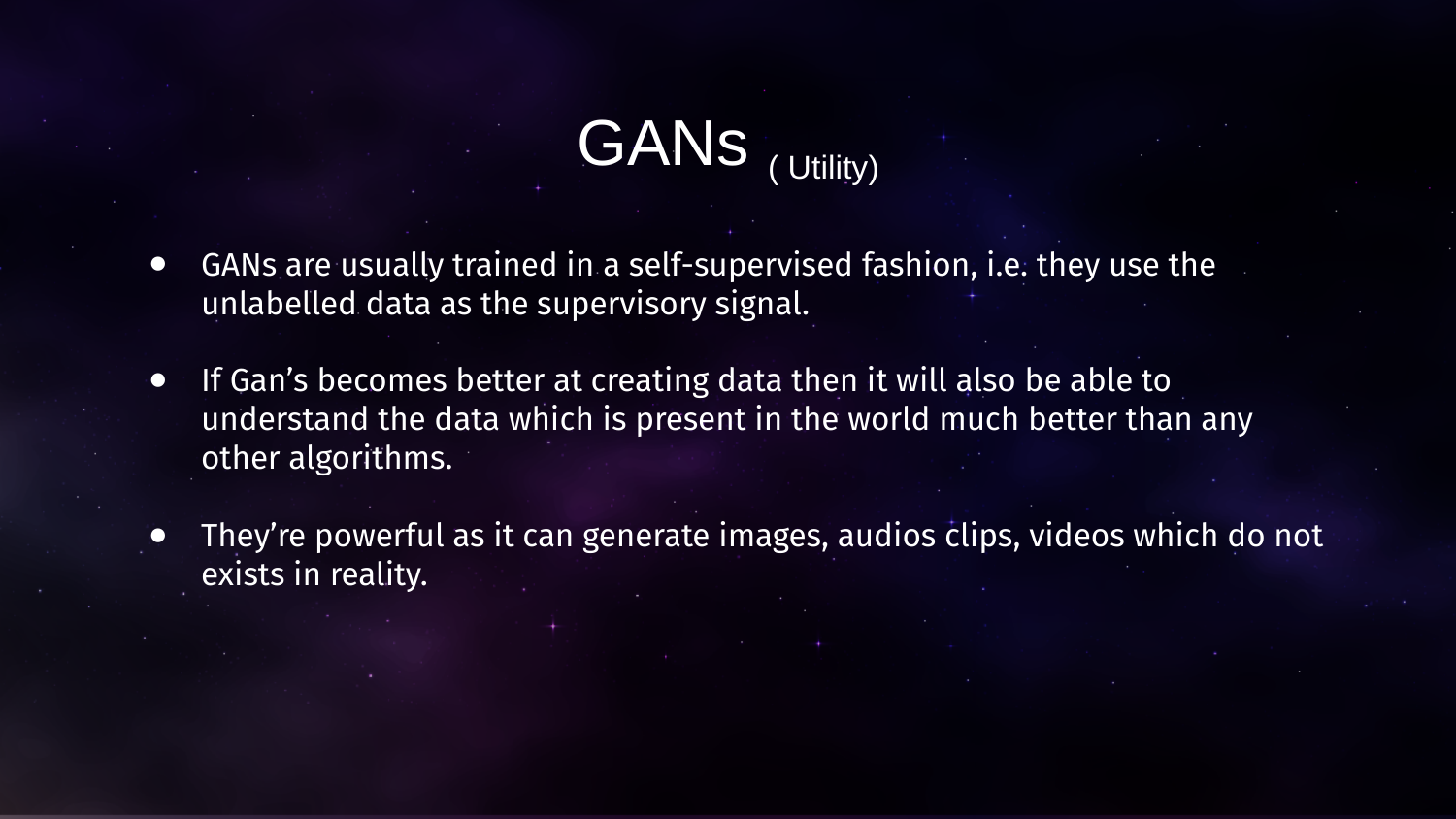

# GANs ( Utility)
GANs are usually trained in a self-supervised fashion, i.e. they use the unlabelled data as the supervisory signal.

If Gan’s becomes better at creating data then it will also be able to understand the data which is present in the world much better than any other algorithms.

They’re powerful as it can generate images, audios clips, videos which do not exists in reality.